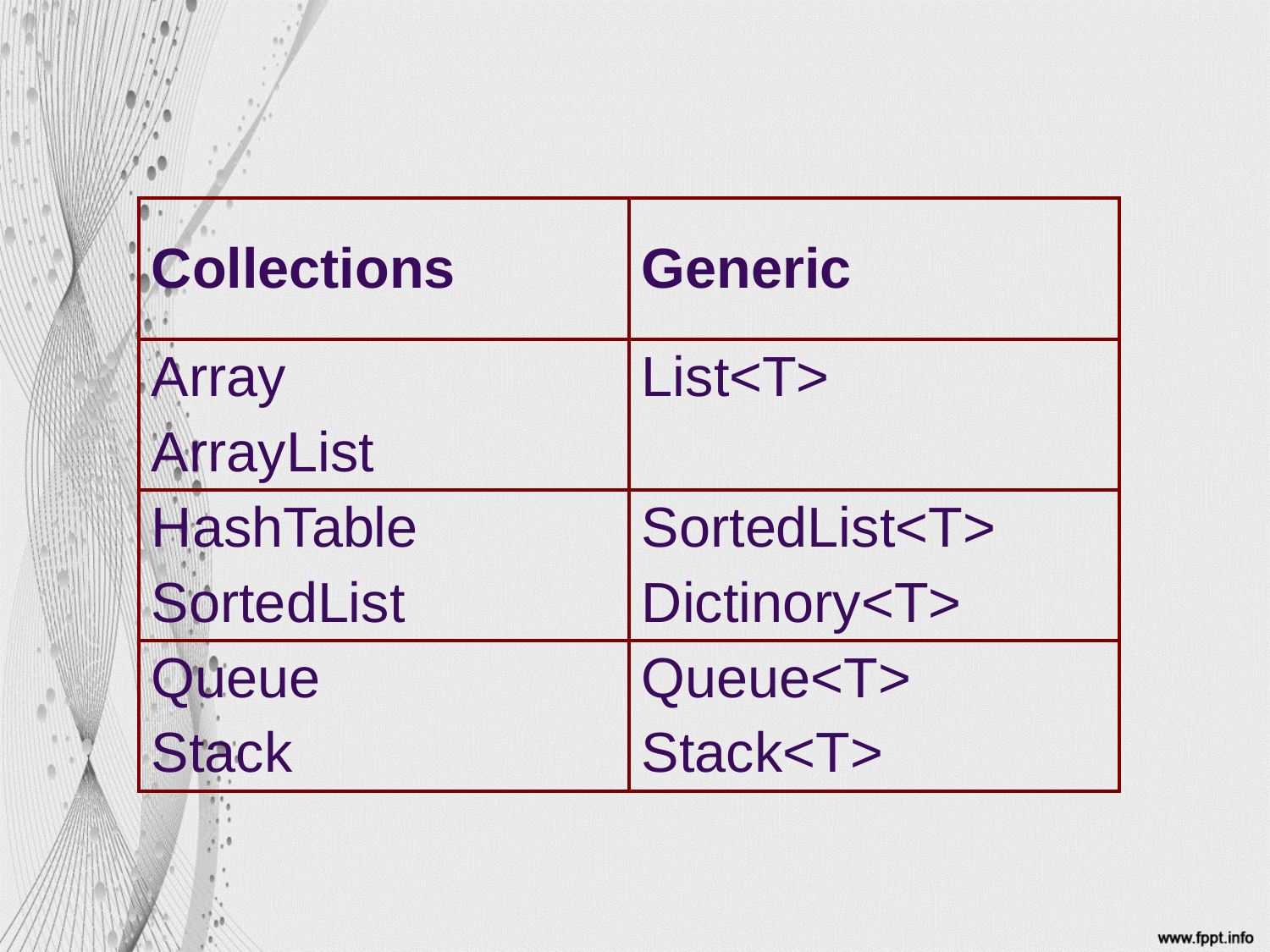

| Collections | Generic |
| --- | --- |
| Array ArrayList | List<T> |
| HashTable SortedList | SortedList<T> Dictinory<T> |
| Queue Stack | Queue<T> Stack<T> |